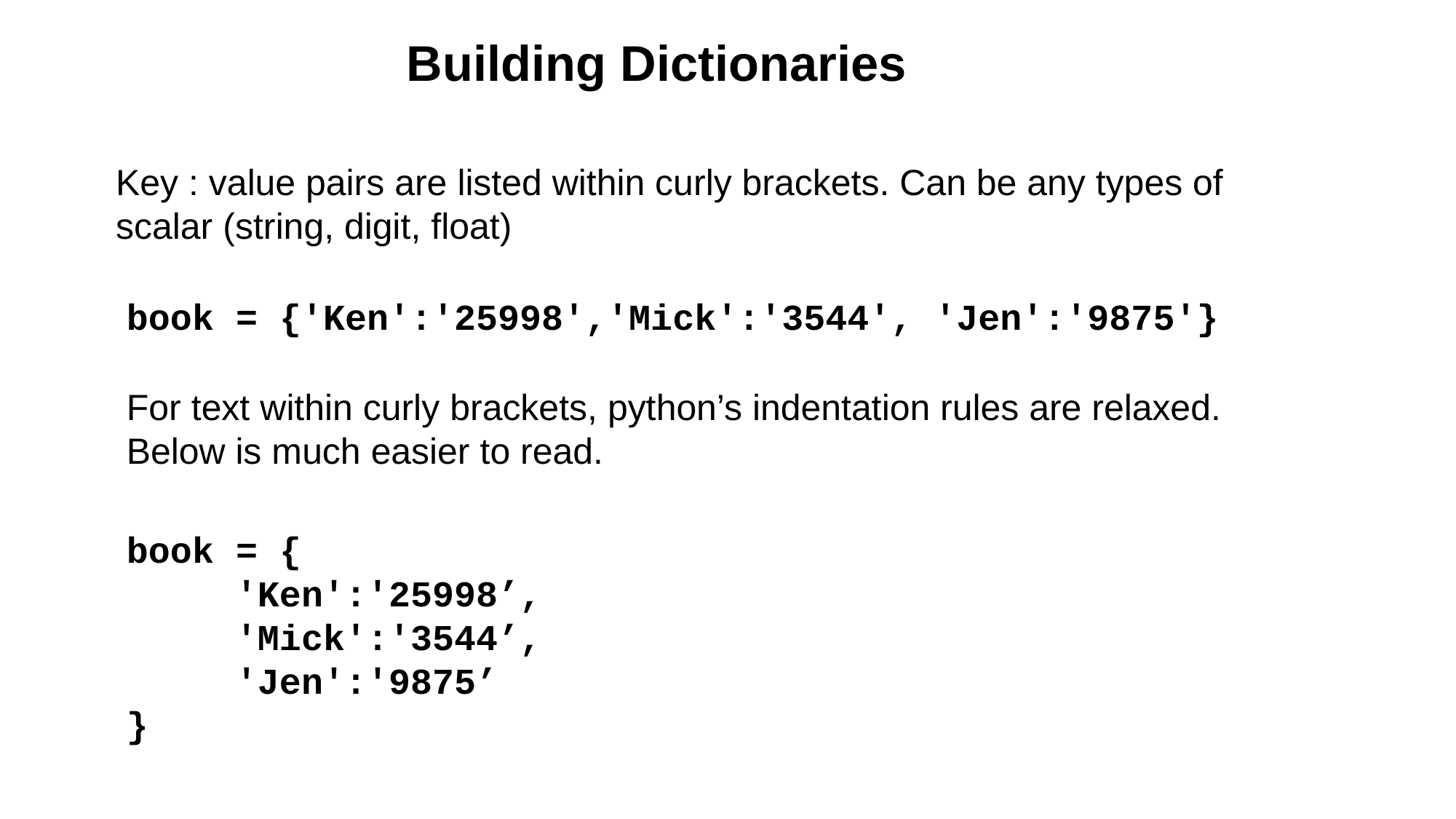

Building Dictionaries
Key : value pairs are listed within curly brackets. Can be any types of scalar (string, digit, float)
book = {'Ken':'25998','Mick':'3544', 'Jen':'9875'}
For text within curly brackets, python’s indentation rules are relaxed. Below is much easier to read.
book = {
	'Ken':'25998’,
	'Mick':'3544’,
	'Jen':'9875’
}